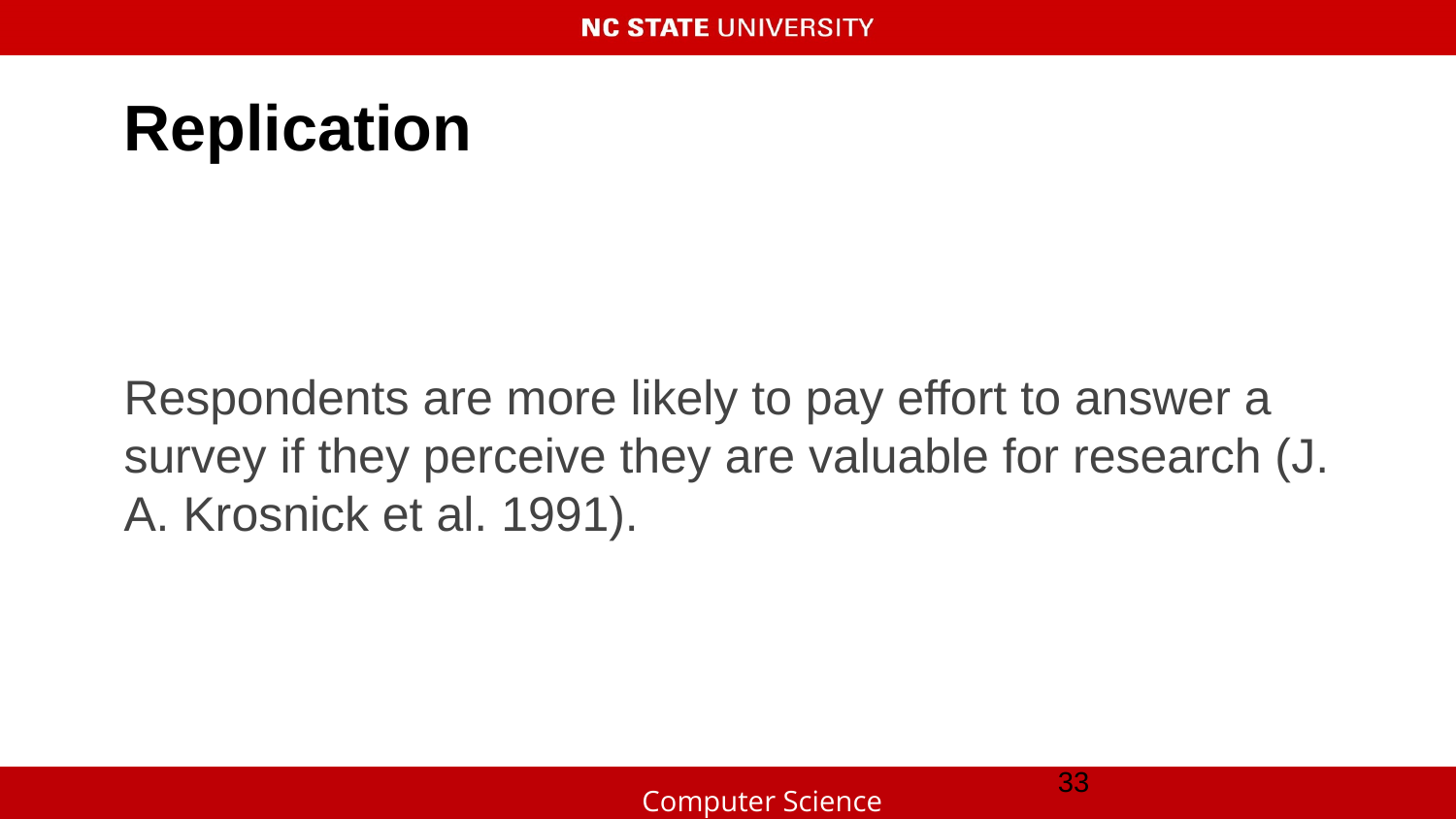

# Replication

Respondents are more likely to pay effort to answer a survey if they perceive they are valuable for research (J. A. Krosnick et al. 1991).
33